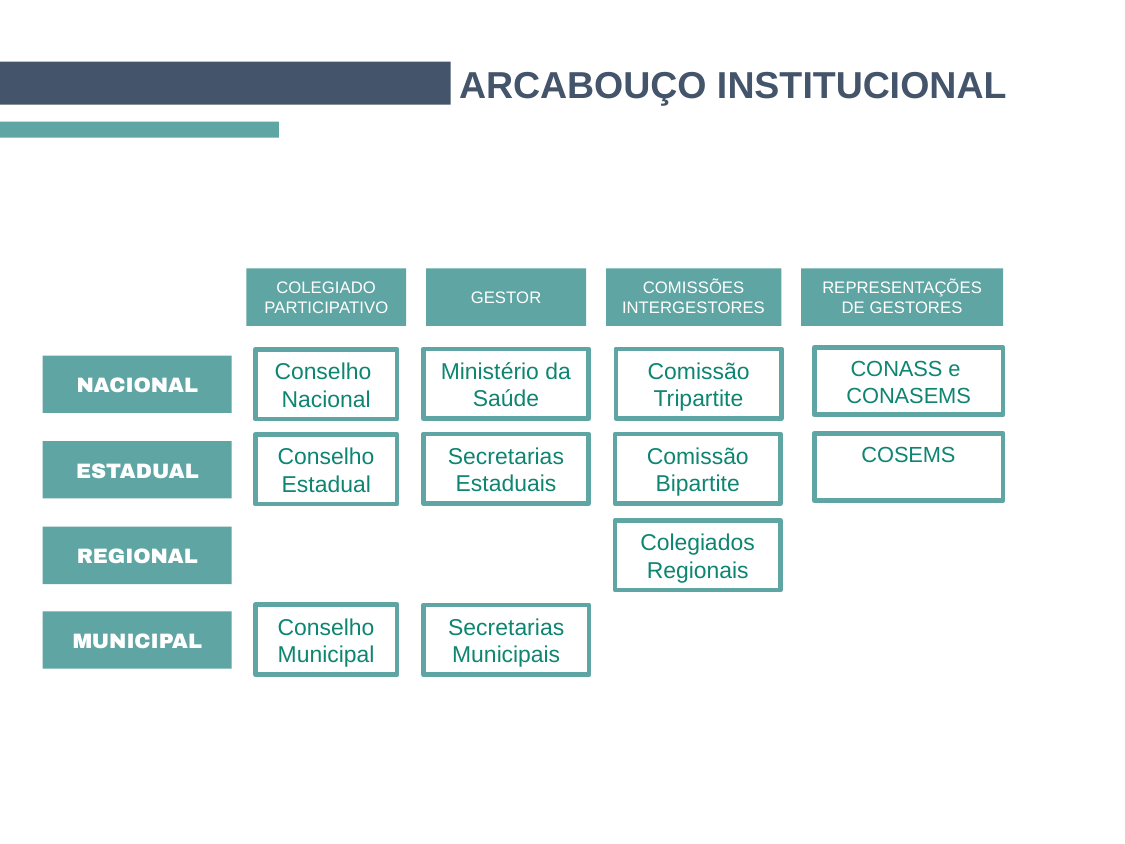

ARCABOUÇO INSTITUCIONAL

GESTOR
COMISSÕES INTERGESTORES
REPRESENTAÇÕES
DE GESTORES
COLEGIADO PARTICIPATIVO
CONASS e
CONASEMS
Ministério da Saúde
Comissão Tripartite
Conselho
Nacional
NACIONAL
COSEMS

Secretarias Estaduais
Comissão Bipartite
Conselho Estadual
ESTADUAL
Colegiados Regionais
REGIONAL
Conselho Municipal
Secretarias Municipais
MUNICIPAL